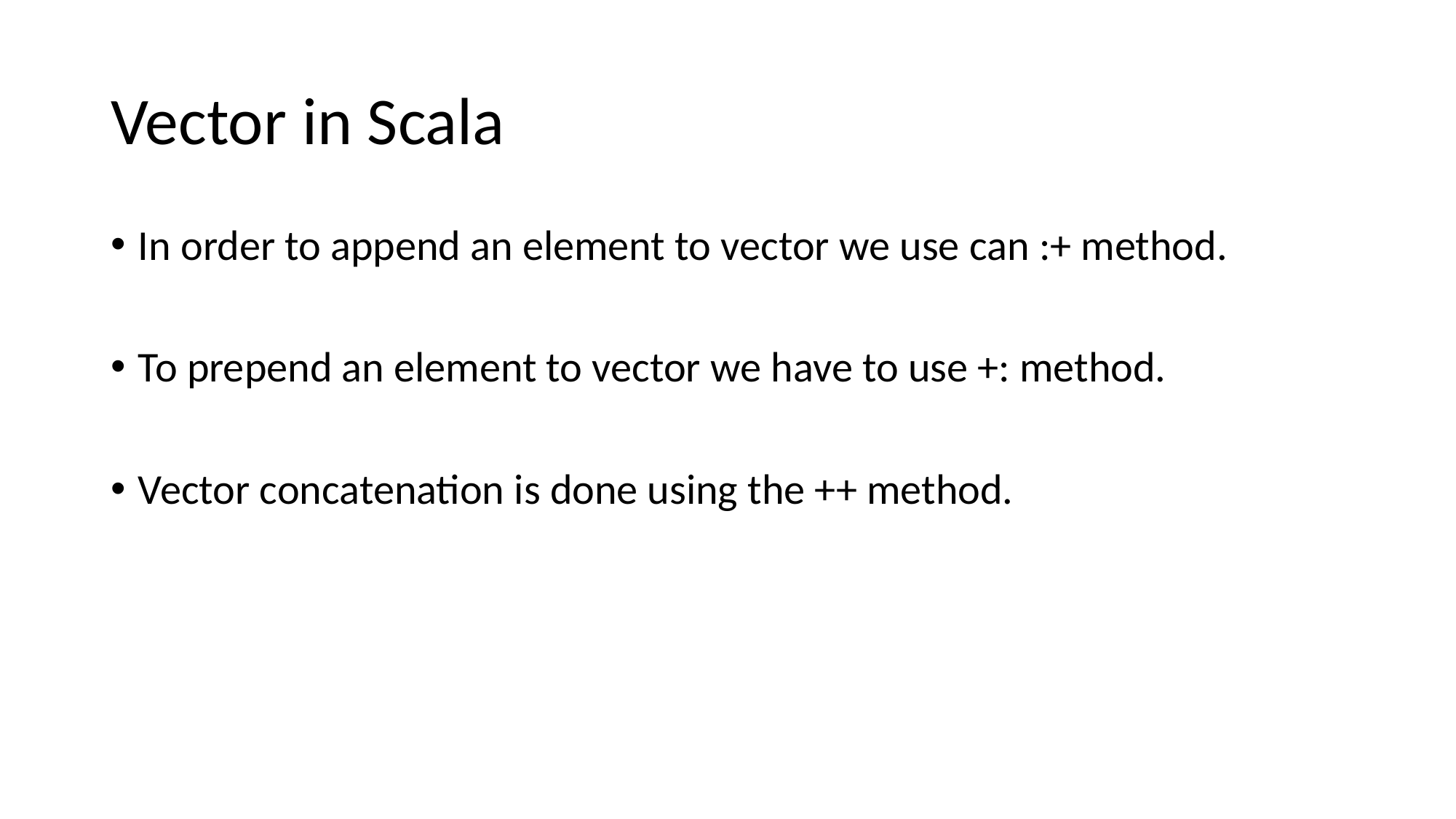

# Vector in Scala
In order to append an element to vector we use can :+ method.

To prepend an element to vector we have to use +: method.

Vector concatenation is done using the ++ method.